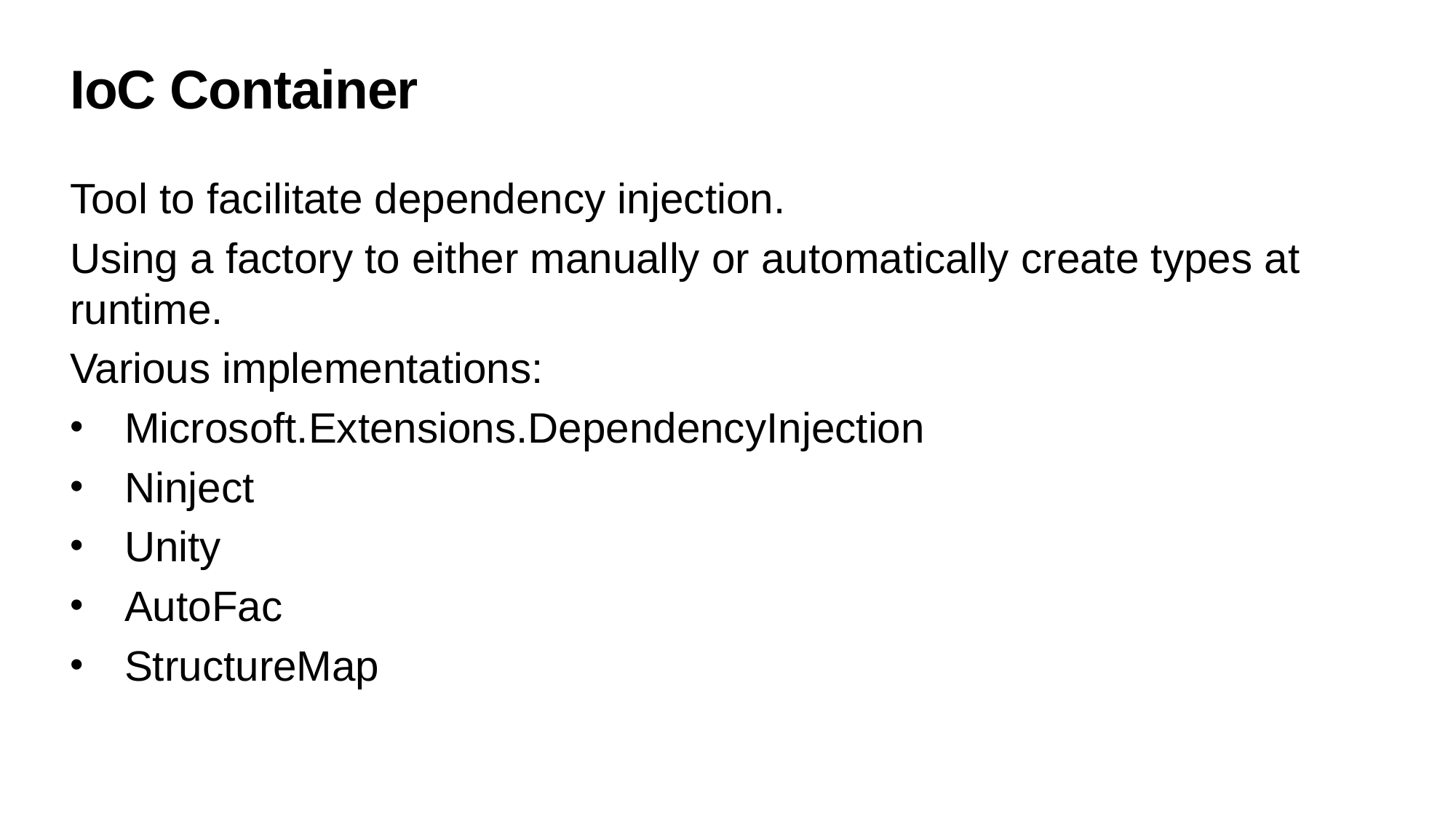

# IoC Container
Tool to facilitate dependency injection.
Using a factory to either manually or automatically create types at runtime.
Various implementations:
Microsoft.Extensions.DependencyInjection
Ninject
Unity
AutoFac
StructureMap